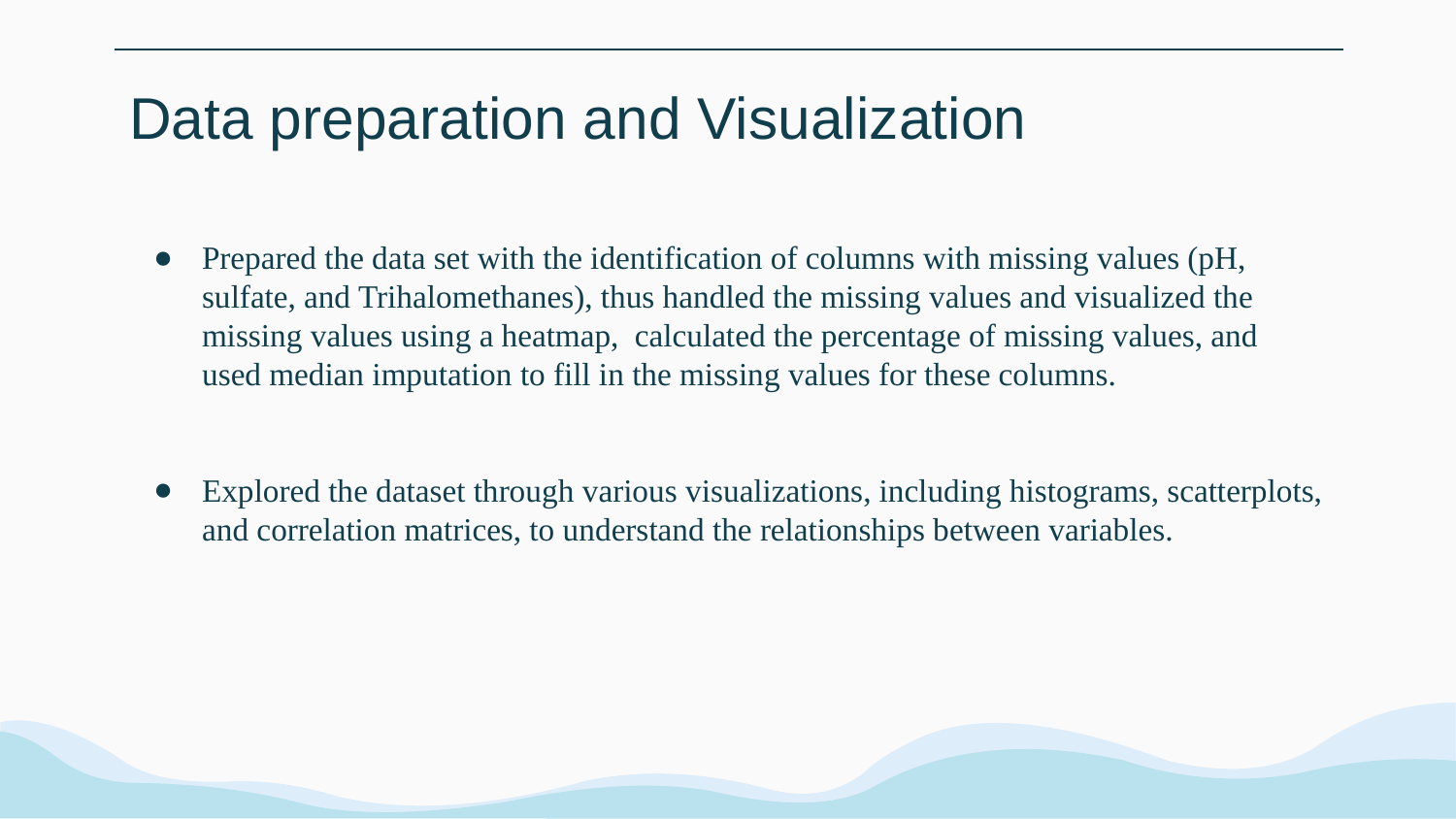

# Data preparation and Visualization

Prepared the data set with the identification of columns with missing values (pH, sulfate, and Trihalomethanes), thus handled the missing values and visualized the missing values using a heatmap,  calculated the percentage of missing values, and used median imputation to fill in the missing values for these columns.

Explored the dataset through various visualizations, including histograms, scatterplots, and correlation matrices, to understand the relationships between variables.